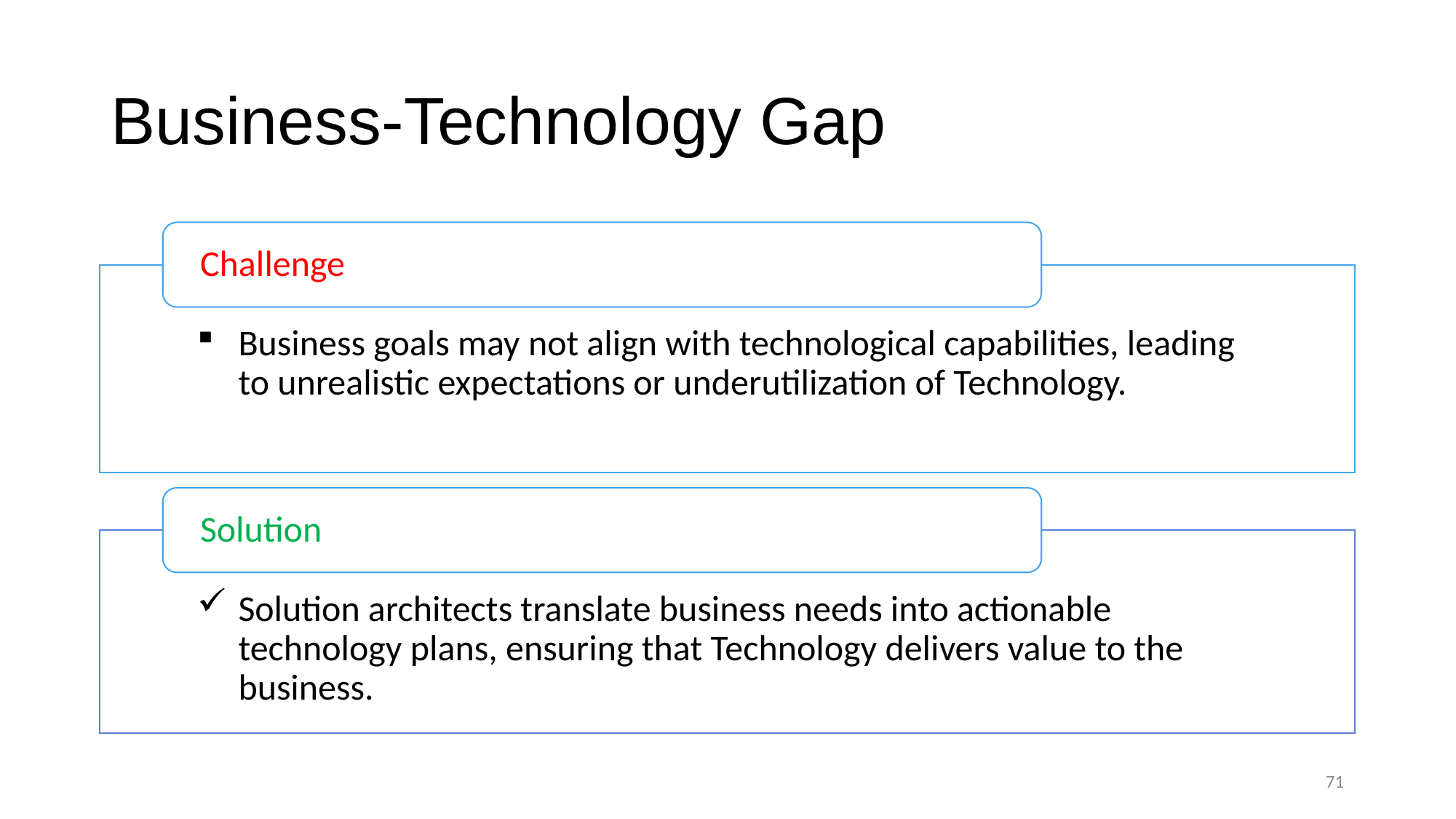

# Business-Technology Gap
Challenge
Business goals may not align with technological capabilities, leading to unrealistic expectations or underutilization of Technology.

Solution
Solution architects translate business needs into actionable technology plans, ensuring that Technology delivers value to the business.
71